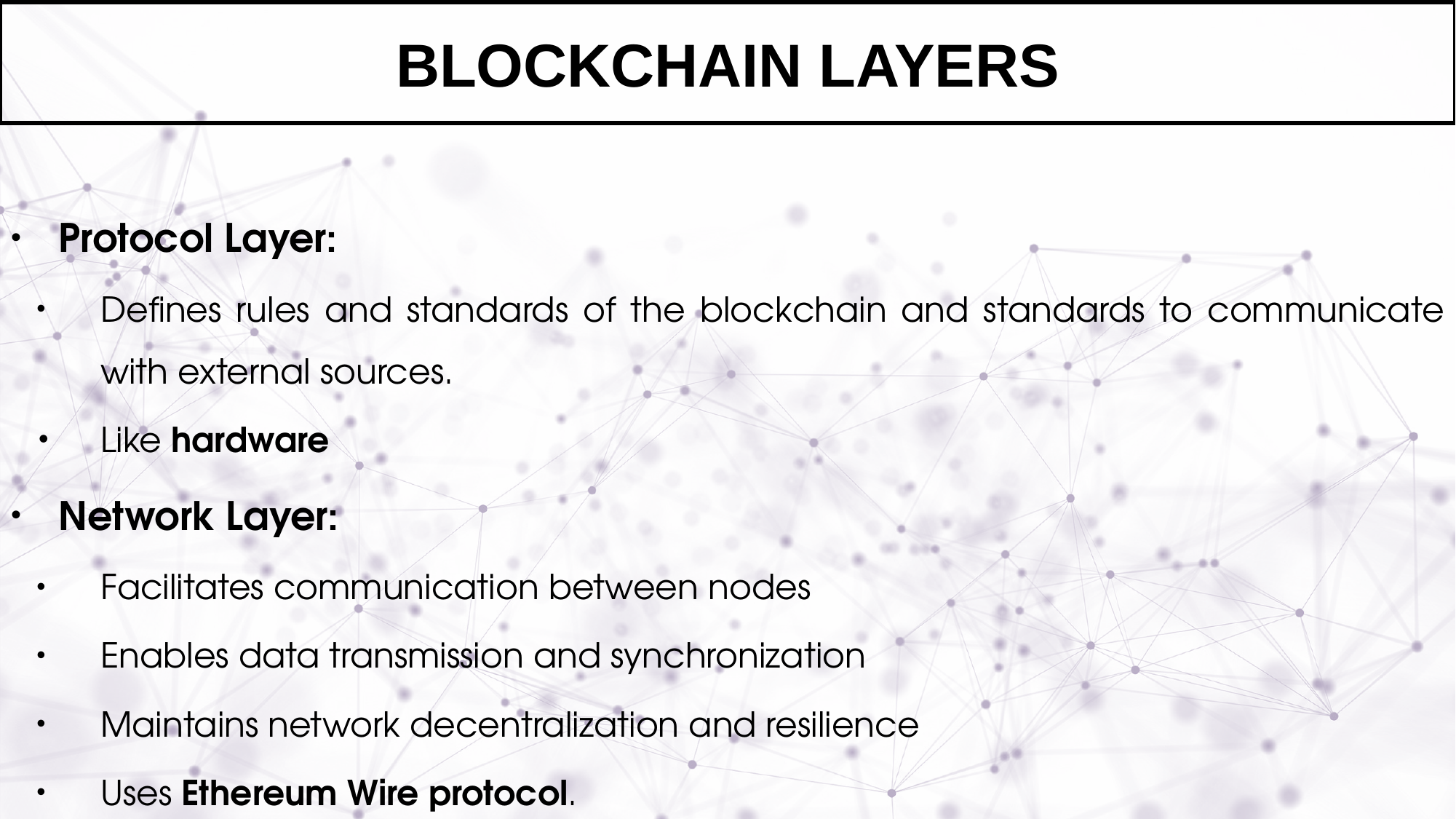

# BLOCKCHAIN LAYERS
Protocol Layer:
Defines rules and standards of the blockchain and standards to communicate with external sources.
Like hardware
Network Layer:
Facilitates communication between nodes
Enables data transmission and synchronization
Maintains network decentralization and resilience
Uses Ethereum Wire protocol.